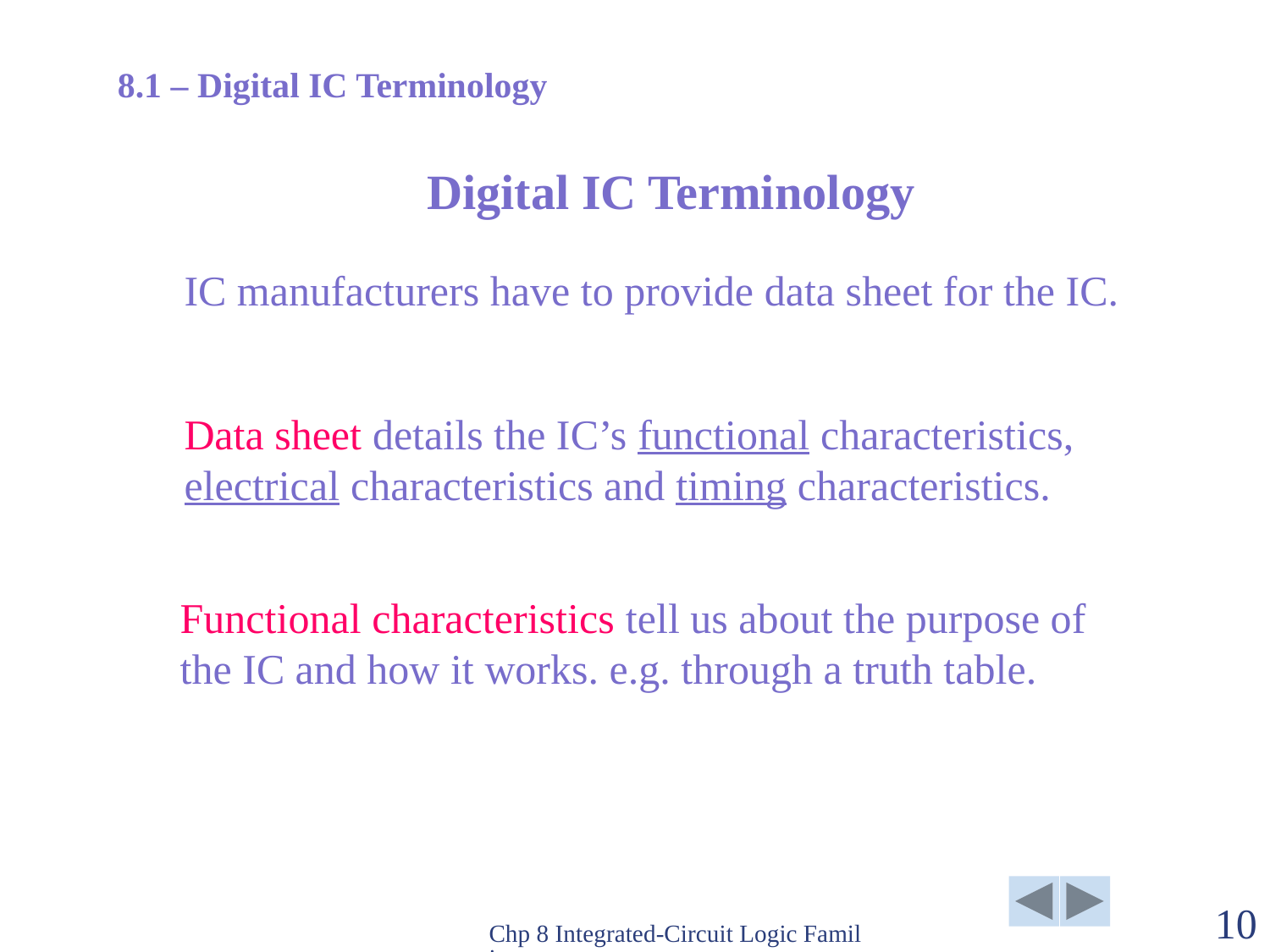

8.1 – Digital IC Terminology
# Digital IC Terminology
IC manufacturers have to provide data sheet for the IC.

Data sheet details the IC’s functional characteristics, electrical characteristics and timing characteristics.
Functional characteristics tell us about the purpose of the IC and how it works. e.g. through a truth table.
Chp 8 Integrated-Circuit Logic Families
10